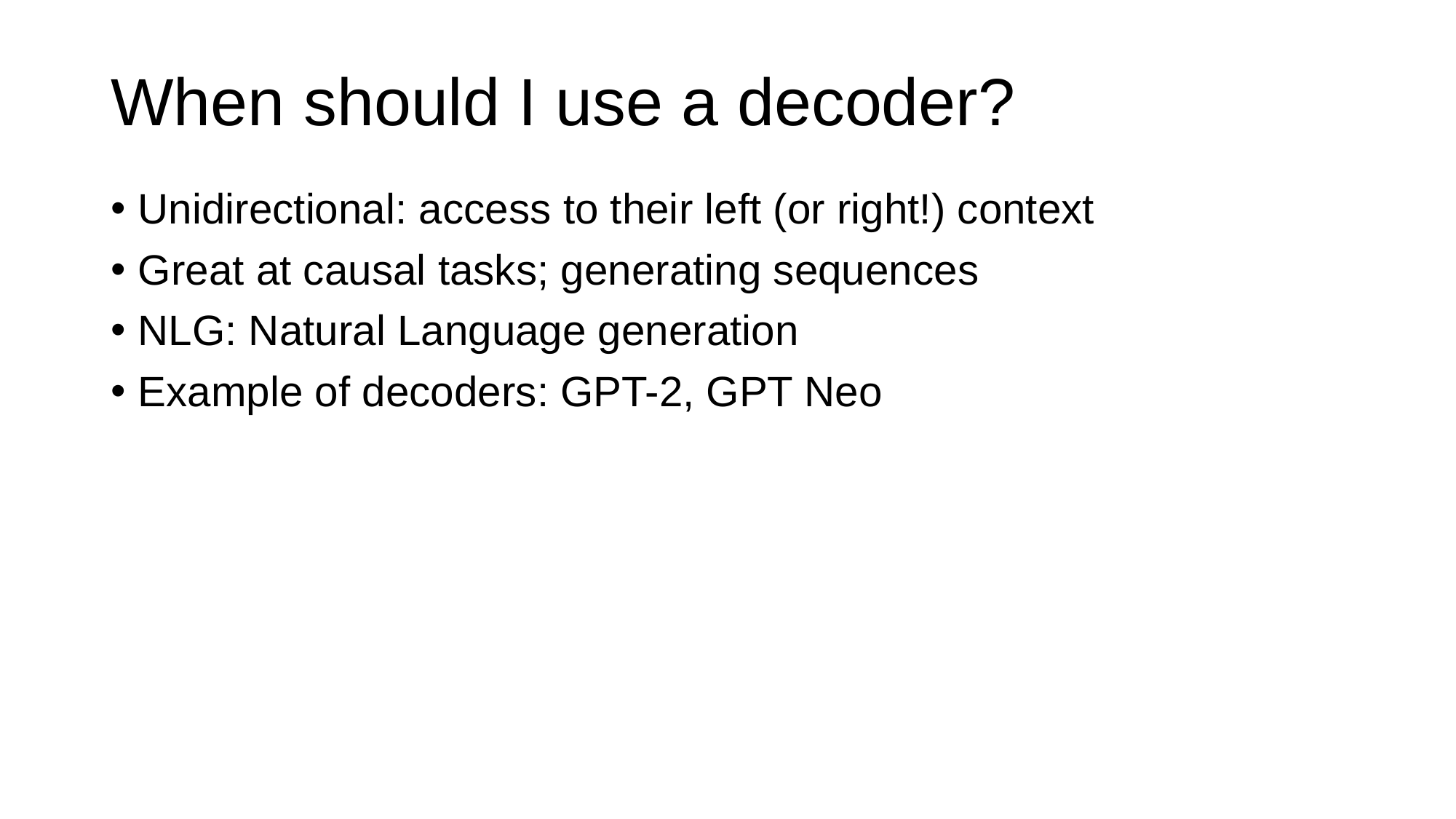

# When should I use a decoder?
Unidirectional: access to their left (or right!) context
Great at causal tasks; generating sequences
NLG: Natural Language generation
Example of decoders: GPT-2, GPT Neo